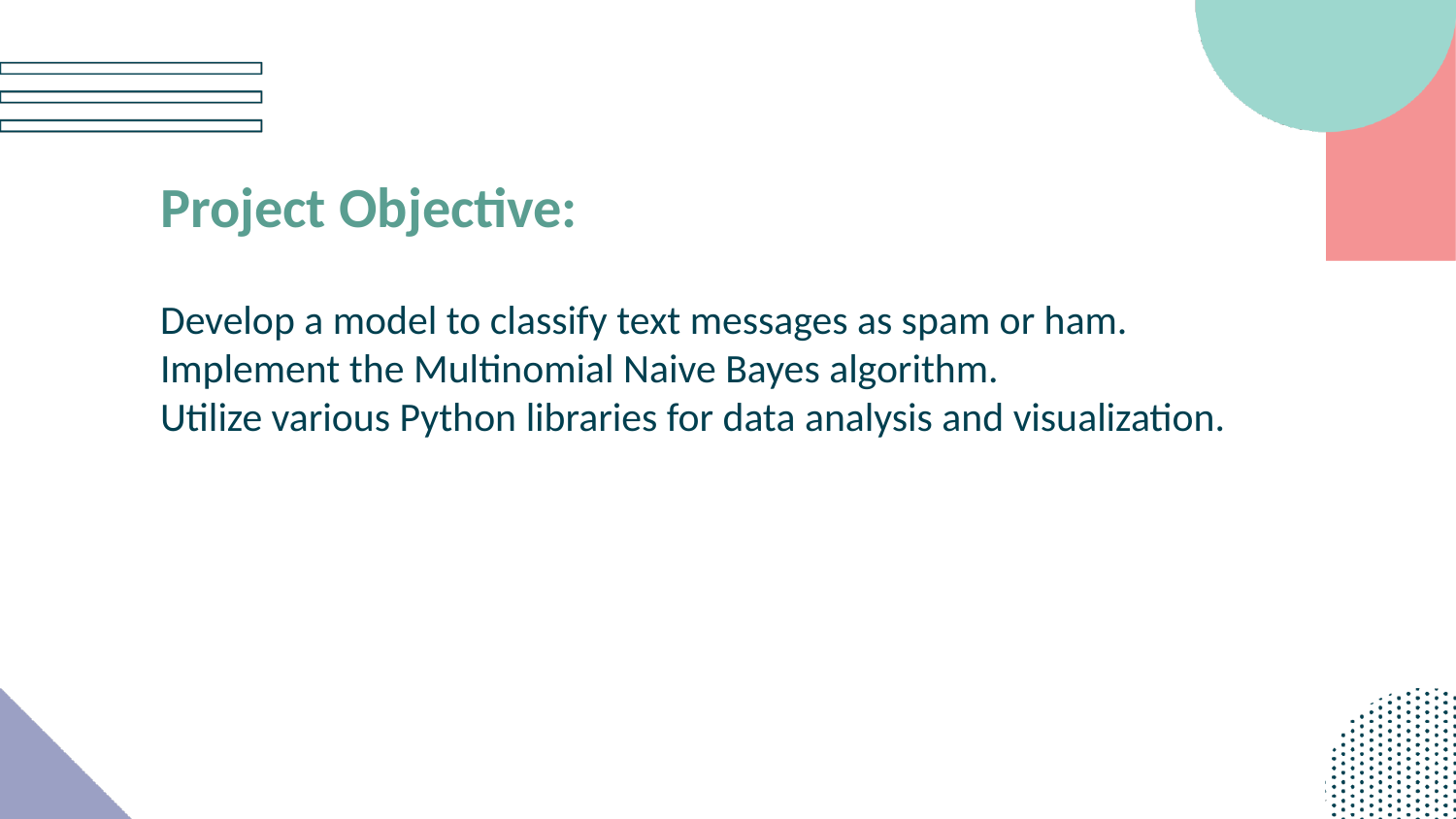

Project Objective:
Develop a model to classify text messages as spam or ham.
Implement the Multinomial Naive Bayes algorithm.
Utilize various Python libraries for data analysis and visualization.